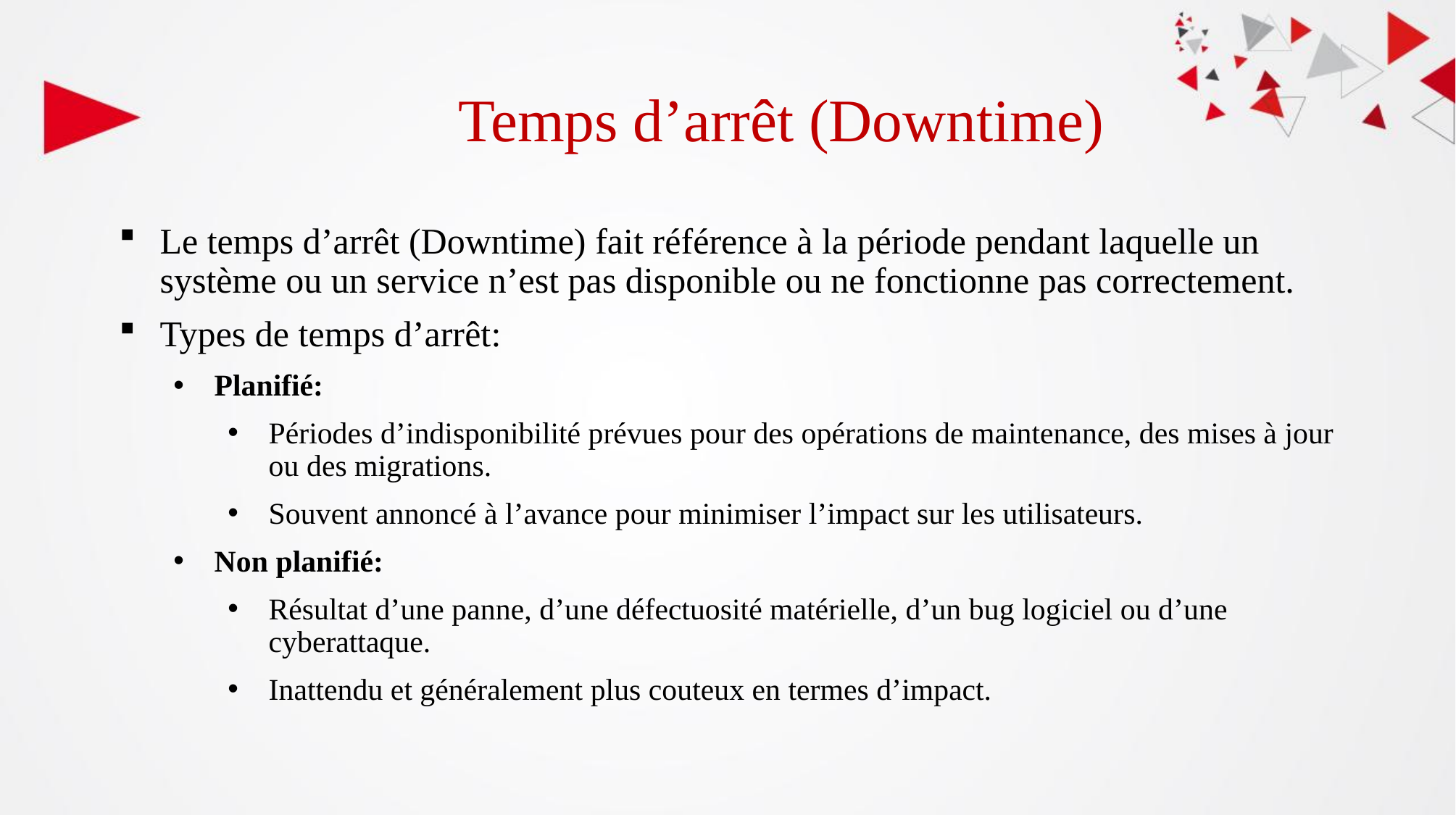

# Temps d’arrêt (Downtime)
Le temps d’arrêt (Downtime) fait référence à la période pendant laquelle un système ou un service n’est pas disponible ou ne fonctionne pas correctement.
Types de temps d’arrêt:
Planifié:
Périodes d’indisponibilité prévues pour des opérations de maintenance, des mises à jour ou des migrations.
Souvent annoncé à l’avance pour minimiser l’impact sur les utilisateurs.
Non planifié:
Résultat d’une panne, d’une défectuosité matérielle, d’un bug logiciel ou d’une cyberattaque.
Inattendu et généralement plus couteux en termes d’impact.